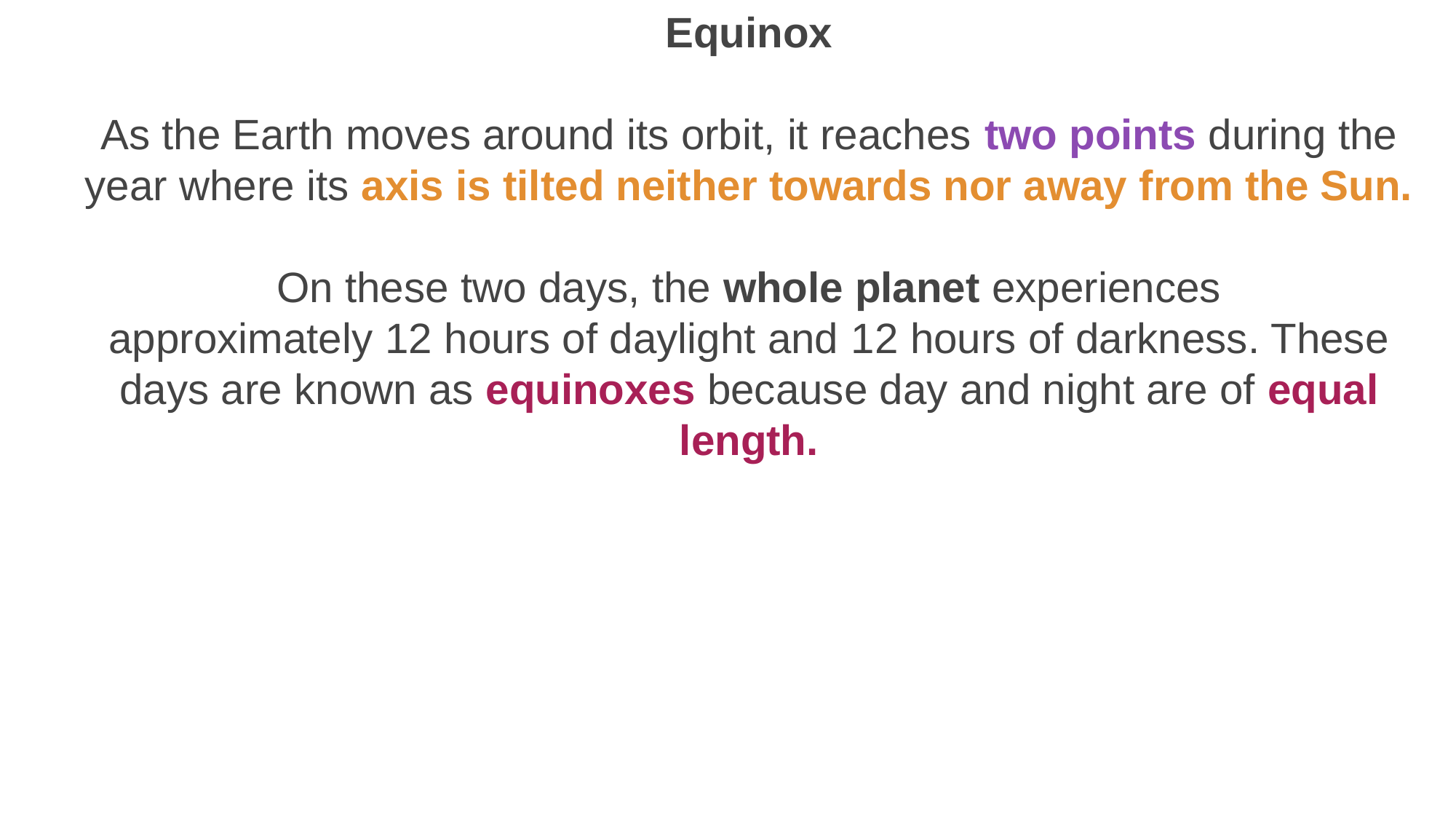

Equinox

As the Earth moves around its orbit, it reaches two points during the year where its axis is tilted neither towards nor away from the Sun.

On these two days, the whole planet experiences approximately 12 hours of daylight and 12 hours of darkness. These days are known as equinoxes because day and night are of equal length.